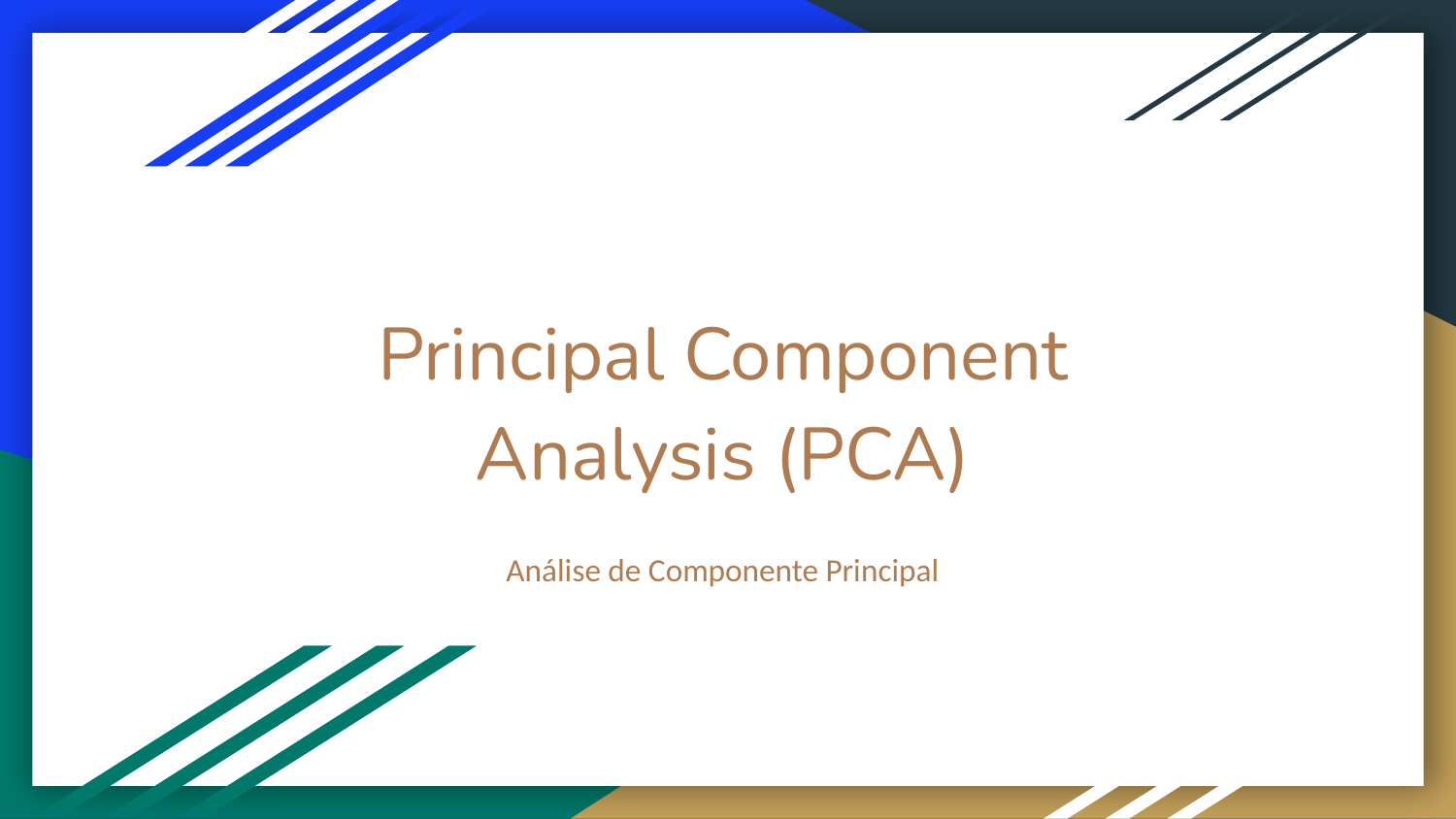

# Principal Component Analysis (PCA)
Análise de Componente Principal